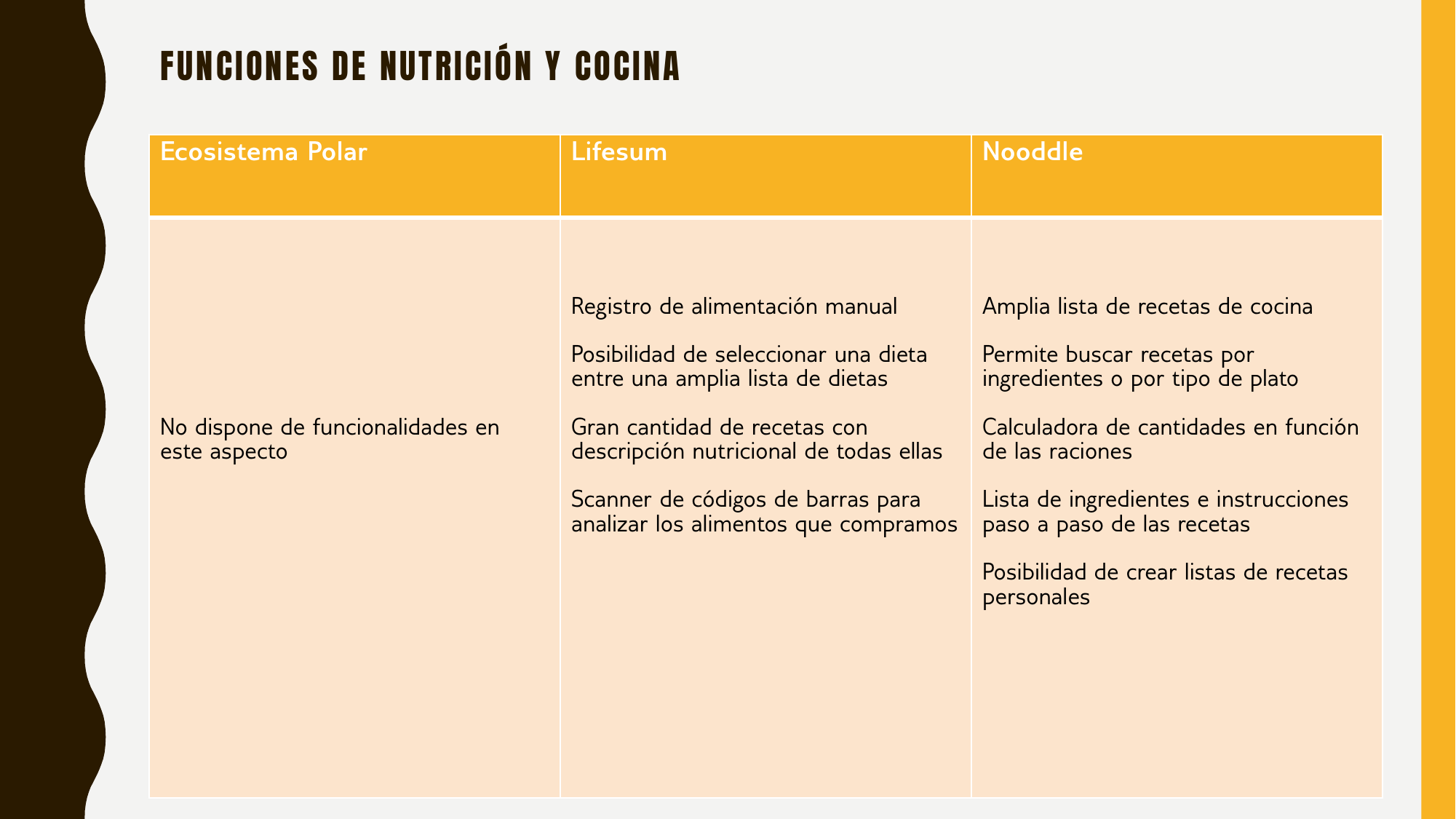

# Funciones de nutrición y cocina
| Ecosistema Polar | Lifesum | Nooddle |
| --- | --- | --- |
| No dispone de funcionalidades en este aspecto | Registro de alimentación manual Posibilidad de seleccionar una dieta entre una amplia lista de dietas Gran cantidad de recetas con descripción nutricional de todas ellas Scanner de códigos de barras para analizar los alimentos que compramos | Amplia lista de recetas de cocina Permite buscar recetas por ingredientes o por tipo de plato Calculadora de cantidades en función de las raciones Lista de ingredientes e instrucciones paso a paso de las recetas Posibilidad de crear listas de recetas personales |